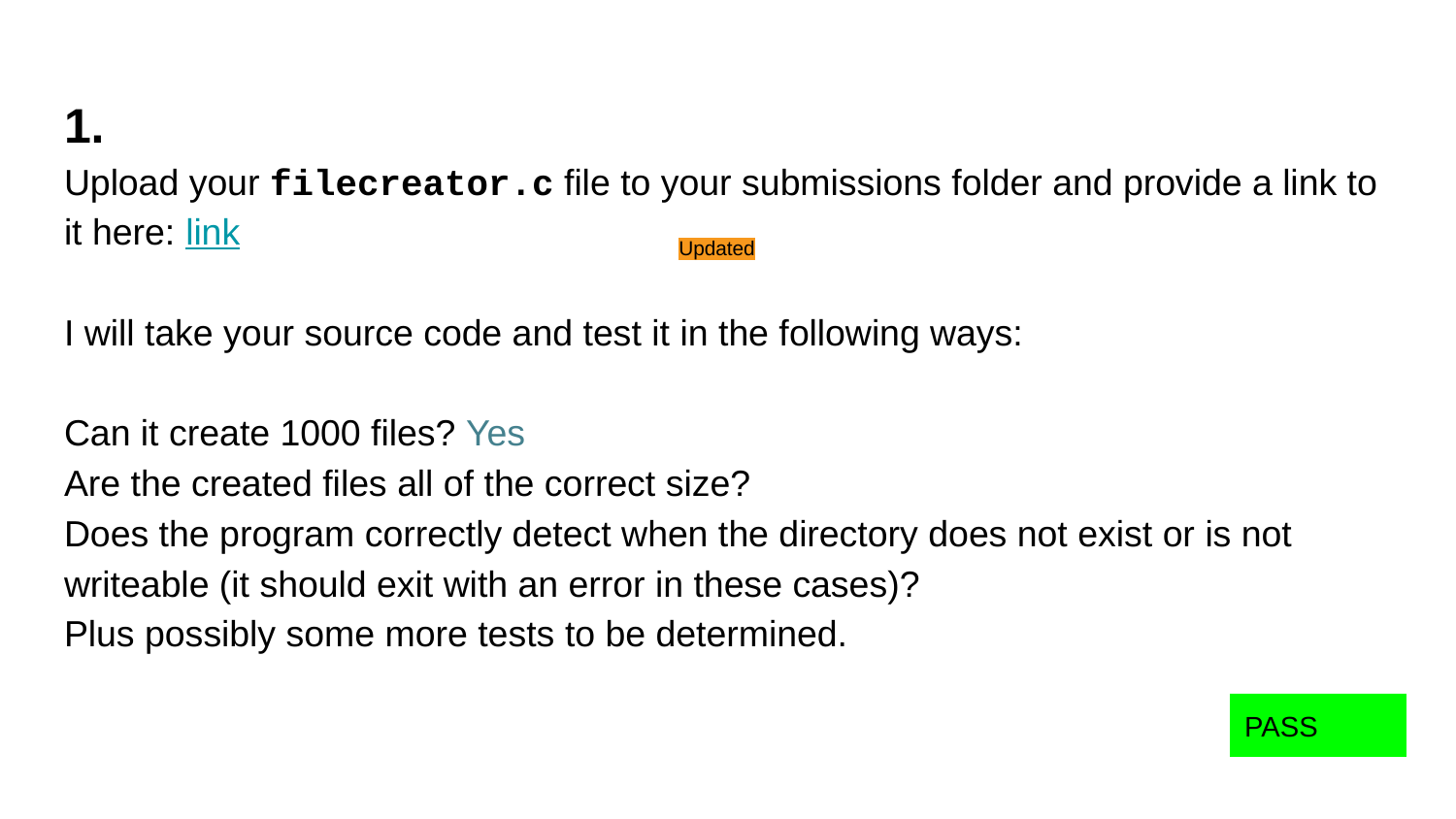

# 1.
Upload your filecreator.c file to your submissions folder and provide a link to it here: link

I will take your source code and test it in the following ways:

Can it create 1000 files? Yes
Are the created files all of the correct size?
Does the program correctly detect when the directory does not exist or is not writeable (it should exit with an error in these cases)?
Plus possibly some more tests to be determined.

Updated
PASS